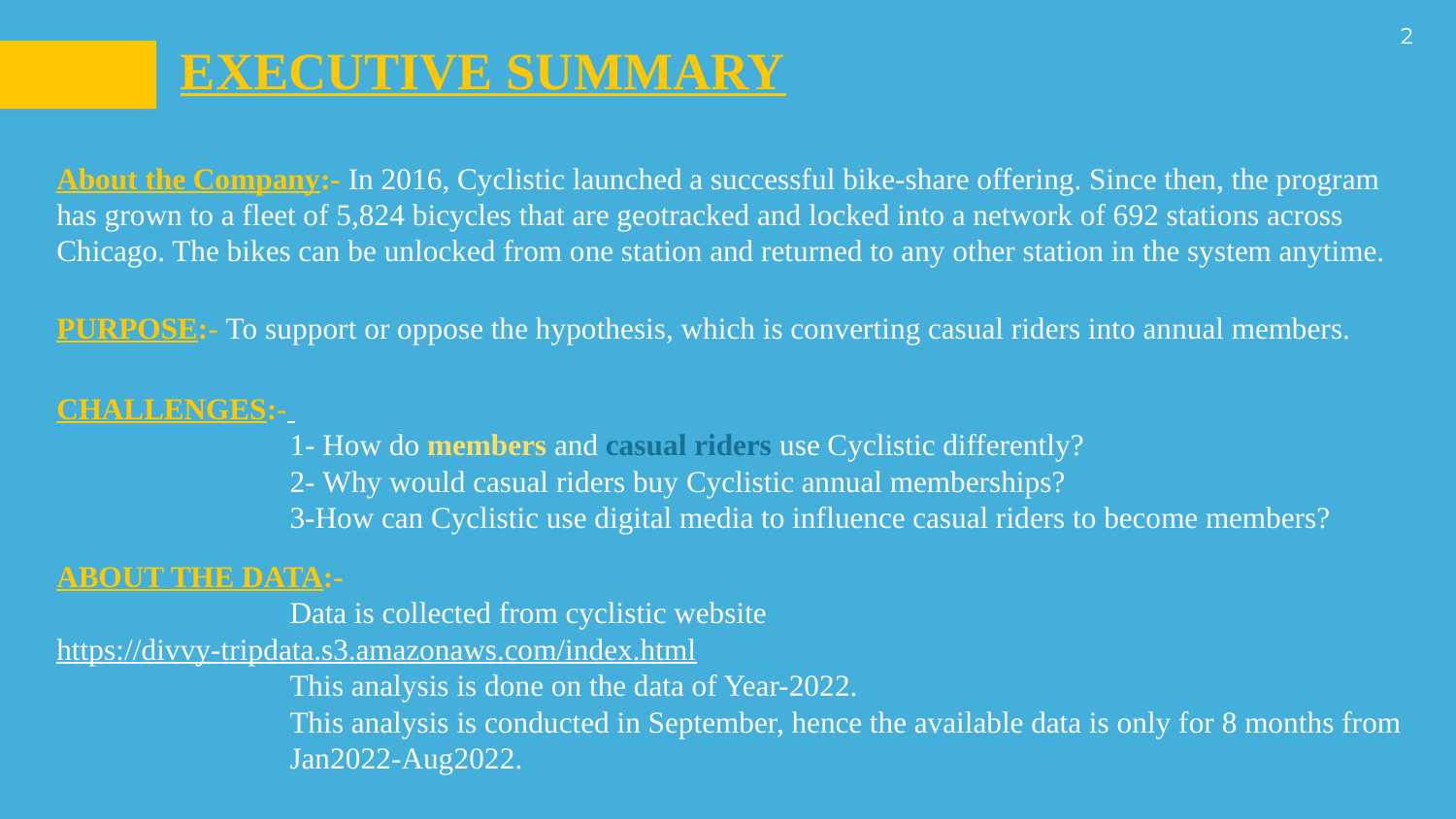

2
EXECUTIVE SUMMARY

About the Company:- In 2016, Cyclistic launched a successful bike-share offering. Since then, the program has grown to a fleet of 5,824 bicycles that are geotracked and locked into a network of 692 stations across Chicago. The bikes can be unlocked from one station and returned to any other station in the system anytime.
PURPOSE:- To support or oppose the hypothesis, which is converting casual riders into annual members.

CHALLENGES:-
                               1- How do members and casual riders use Cyclistic differently?
                               2- Why would casual riders buy Cyclistic annual memberships?
                               3-How can Cyclistic use digital media to influence casual riders to become members?

ABOUT THE DATA:-
                               Data is collected from cyclistic website https://divvy-tripdata.s3.amazonaws.com/index.html
                               This analysis is done on the data of Year-2022.
                               This analysis is conducted in September, hence the available data is only for 8 months from
                               Jan2022-Aug2022.